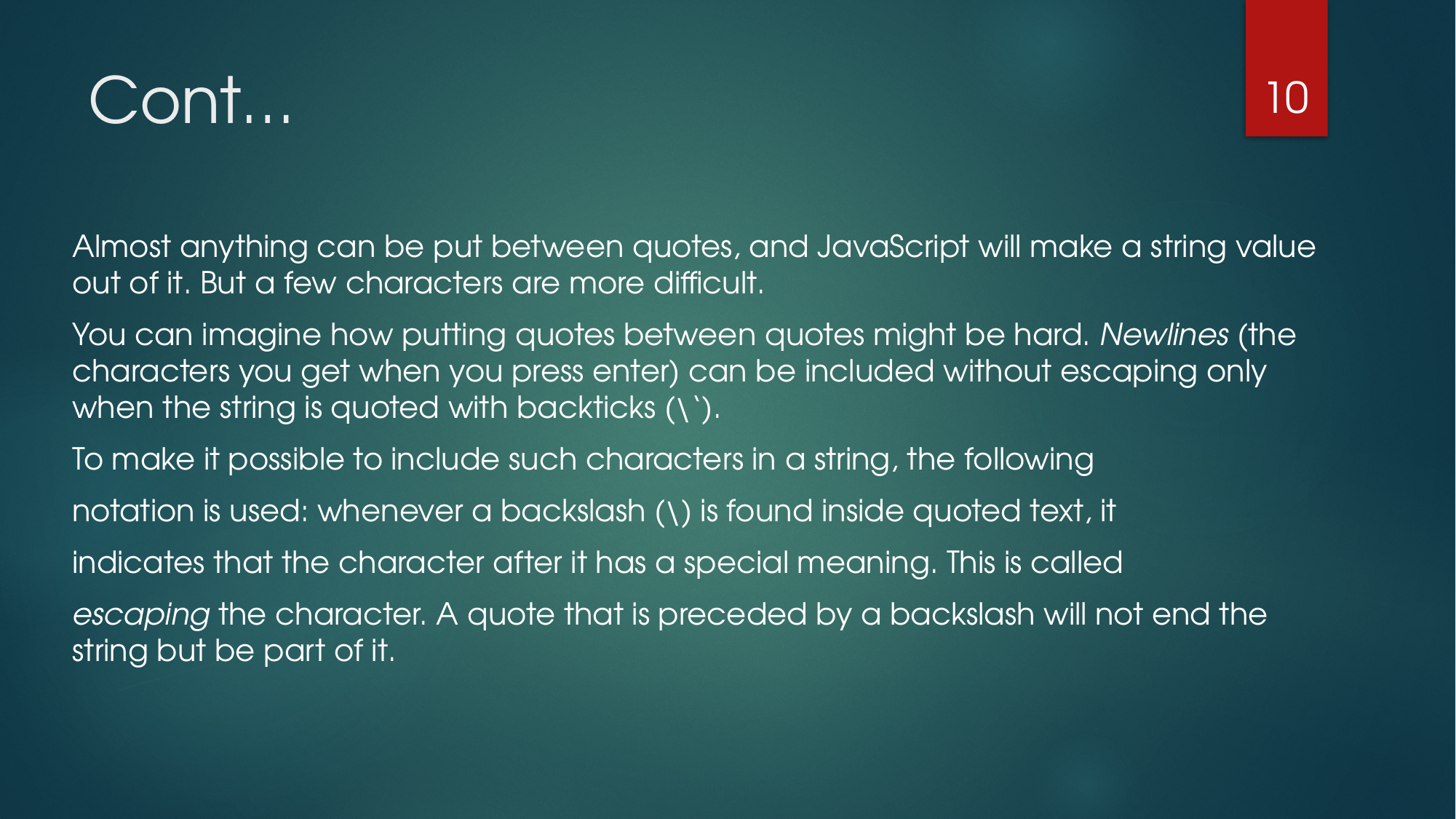

10
# Cont…
Almost anything can be put between quotes, and JavaScript will make a string value out of it. But a few characters are more difficult.
You can imagine how putting quotes between quotes might be hard. Newlines (the characters you get when you press enter) can be included without escaping only when the string is quoted with backticks (\‘).
To make it possible to include such characters in a string, the following
notation is used: whenever a backslash (\) is found inside quoted text, it
indicates that the character after it has a special meaning. This is called
escaping the character. A quote that is preceded by a backslash will not end the string but be part of it.